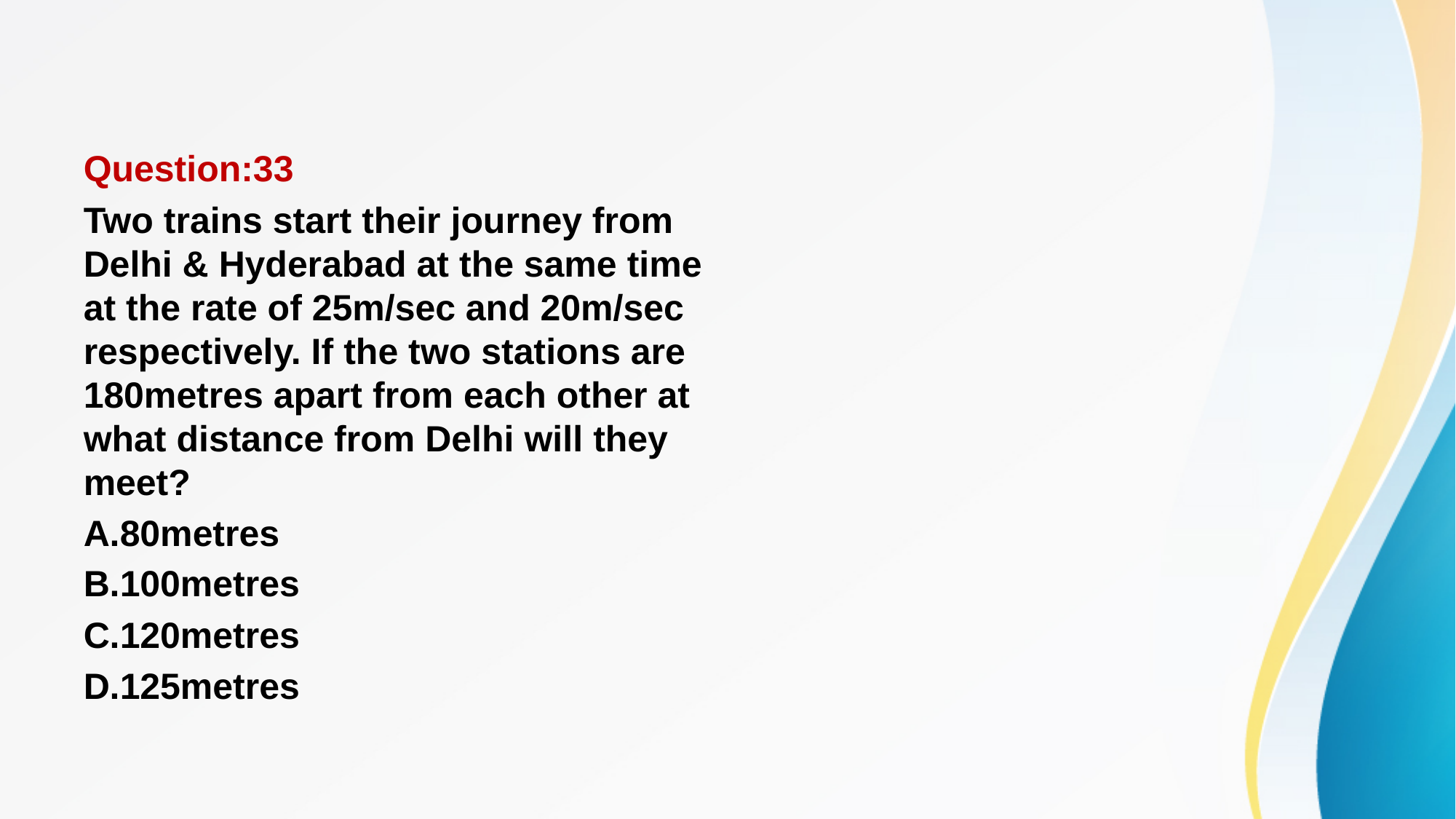

#
Question:33
Two trains start their journey from Delhi & Hyderabad at the same time at the rate of 25m/sec and 20m/sec respectively. If the two stations are 180metres apart from each other at what distance from Delhi will they meet?
A.80metres
B.100metres
C.120metres
D.125metres